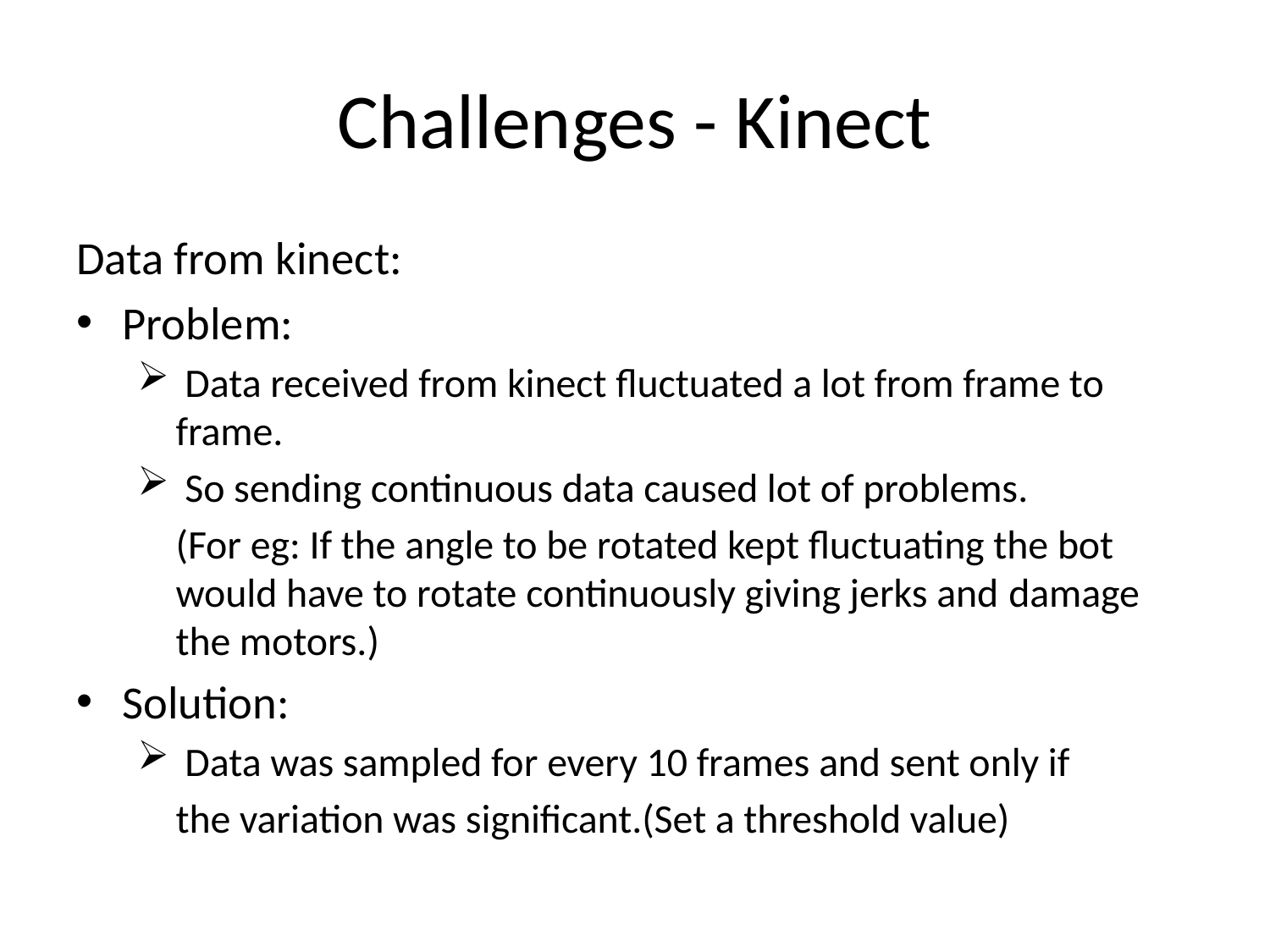

# Challenges - Kinect
Data from kinect:
Problem:
 Data received from kinect fluctuated a lot from frame to frame.
 So sending continuous data caused lot of problems.
		(For eg: If the angle to be rotated kept fluctuating the bot 	would have to rotate continuously giving jerks and 	damage the motors.)
Solution:
 Data was sampled for every 10 frames and sent only if
	the variation was significant.(Set a threshold value)